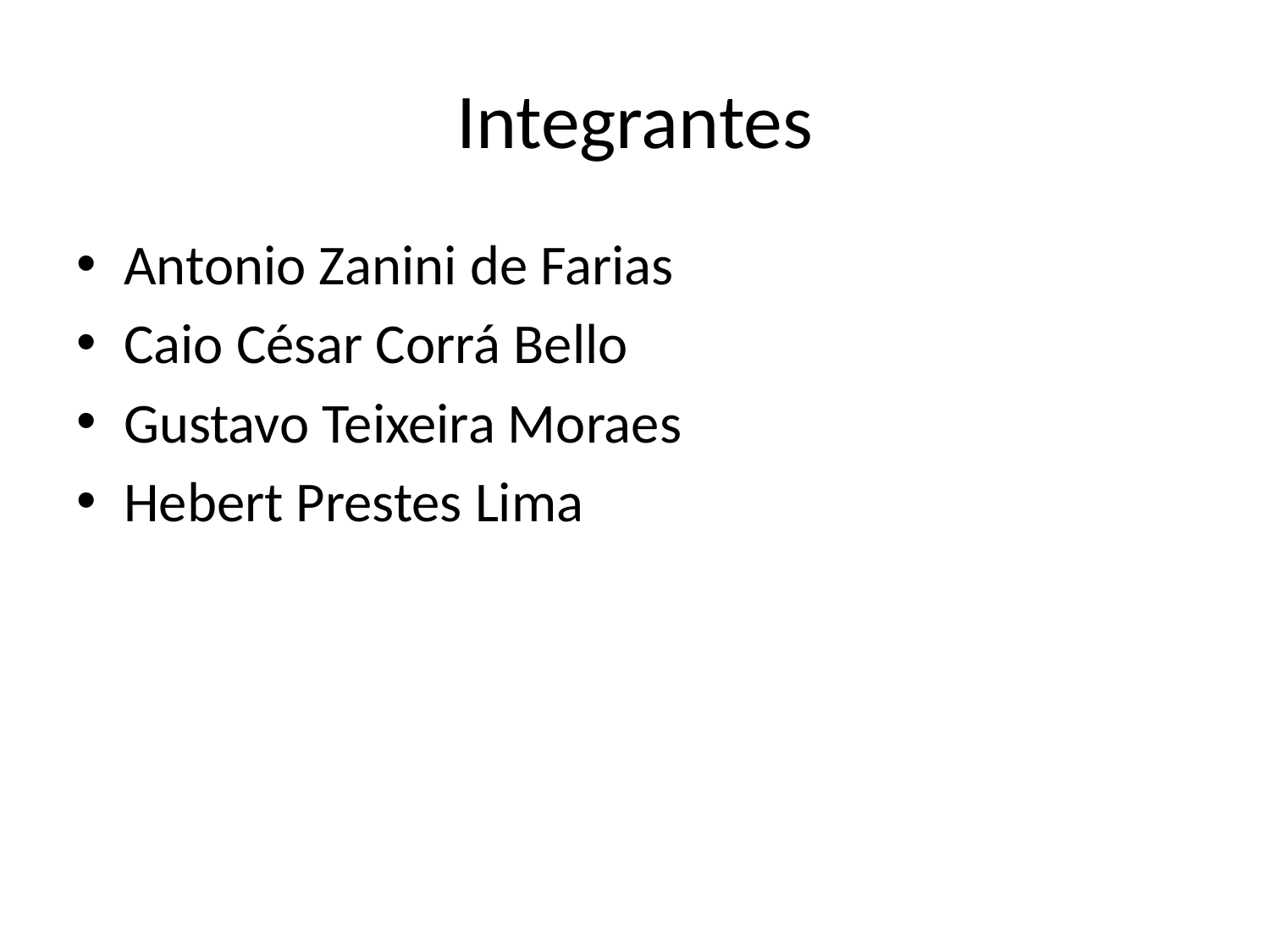

# Integrantes
Antonio Zanini de Farias
Caio César Corrá Bello
Gustavo Teixeira Moraes
Hebert Prestes Lima